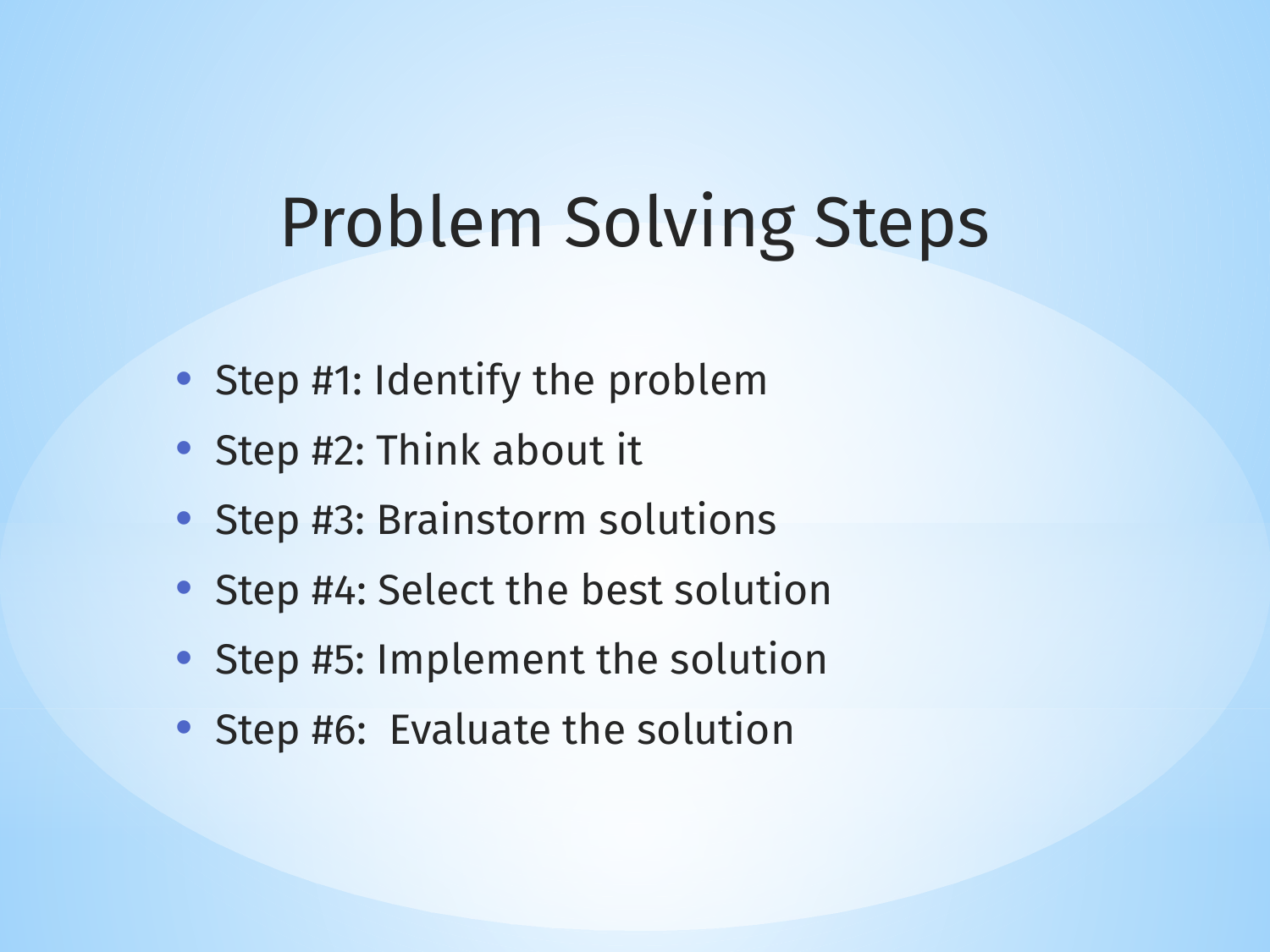

Problem Solving Steps
Step #1: Identify the problem
Step #2: Think about it
Step #3: Brainstorm solutions
Step #4: Select the best solution
Step #5: Implement the solution
Step #6:  Evaluate the solution